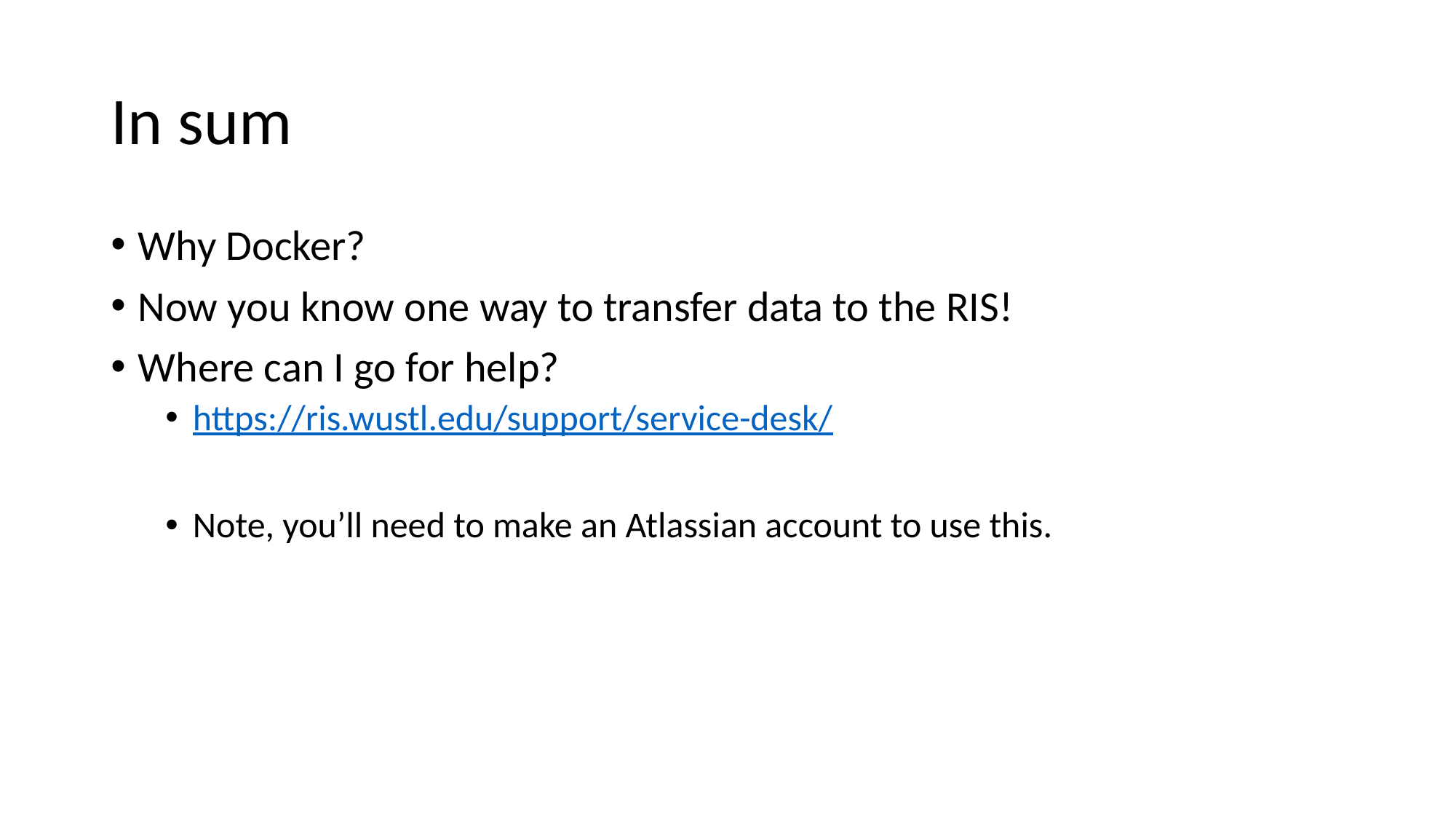

# In sum
Why Docker?
Now you know one way to transfer data to the RIS!
Where can I go for help?
https://ris.wustl.edu/support/service-desk/

Note, you’ll need to make an Atlassian account to use this.